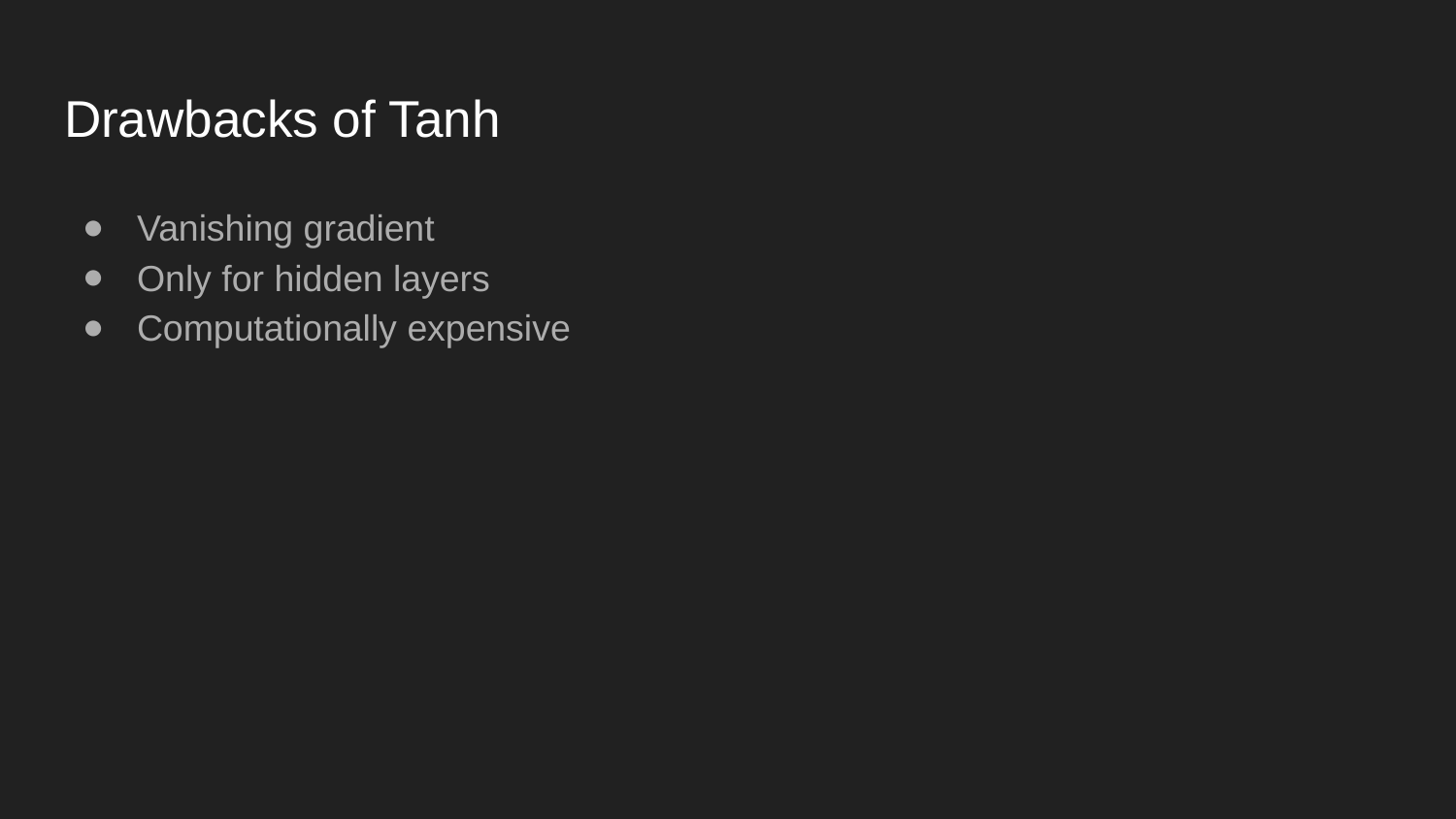

# Drawbacks of Tanh
Vanishing gradient
Only for hidden layers
Computationally expensive